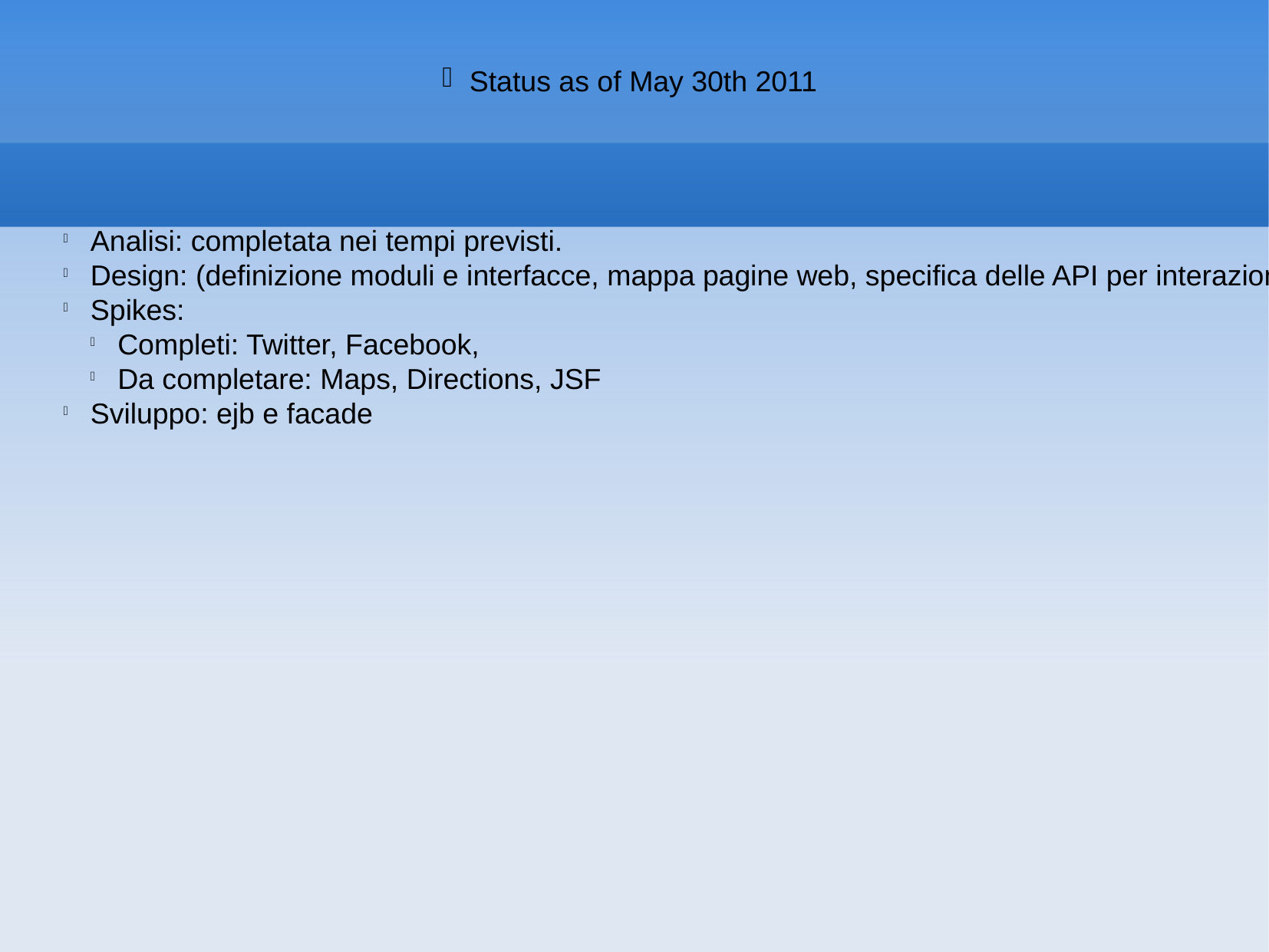

Status as of May 30th 2011
Analisi: completata nei tempi previsti.
Design: (definizione moduli e interfacce, mappa pagine web, specifica delle API per interazione): da completare la specifica delle API
Spikes:
Completi: Twitter, Facebook,
Da completare: Maps, Directions, JSF
Sviluppo: ejb e facade